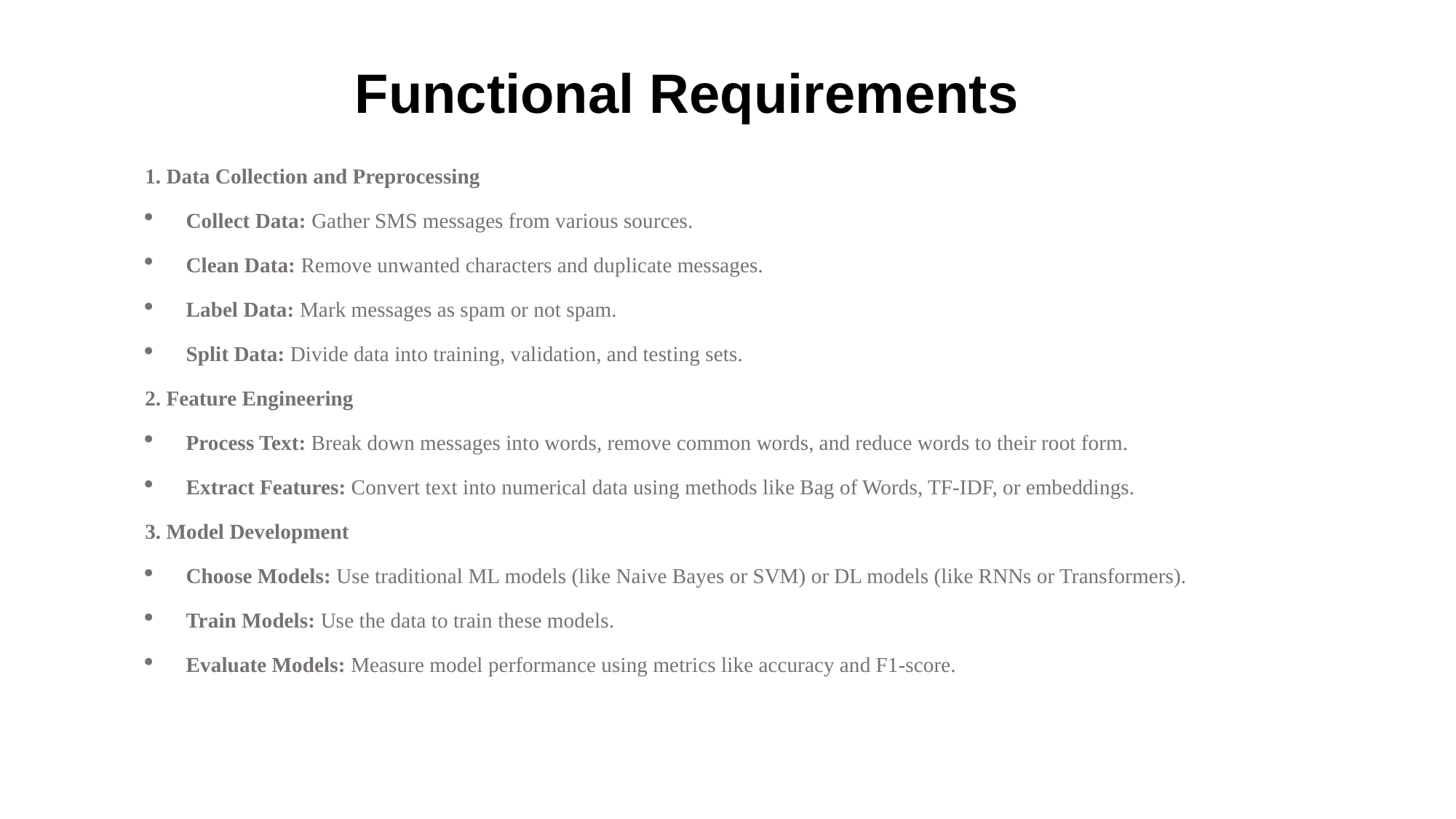

Functional Requirements

1. Data Collection and Preprocessing
Collect Data: Gather SMS messages from various sources.
Clean Data: Remove unwanted characters and duplicate messages.
Label Data: Mark messages as spam or not spam.
Split Data: Divide data into training, validation, and testing sets.
2. Feature Engineering
Process Text: Break down messages into words, remove common words, and reduce words to their root form.
Extract Features: Convert text into numerical data using methods like Bag of Words, TF-IDF, or embeddings.
3. Model Development
Choose Models: Use traditional ML models (like Naive Bayes or SVM) or DL models (like RNNs or Transformers).
Train Models: Use the data to train these models.
Evaluate Models: Measure model performance using metrics like accuracy and F1-score.